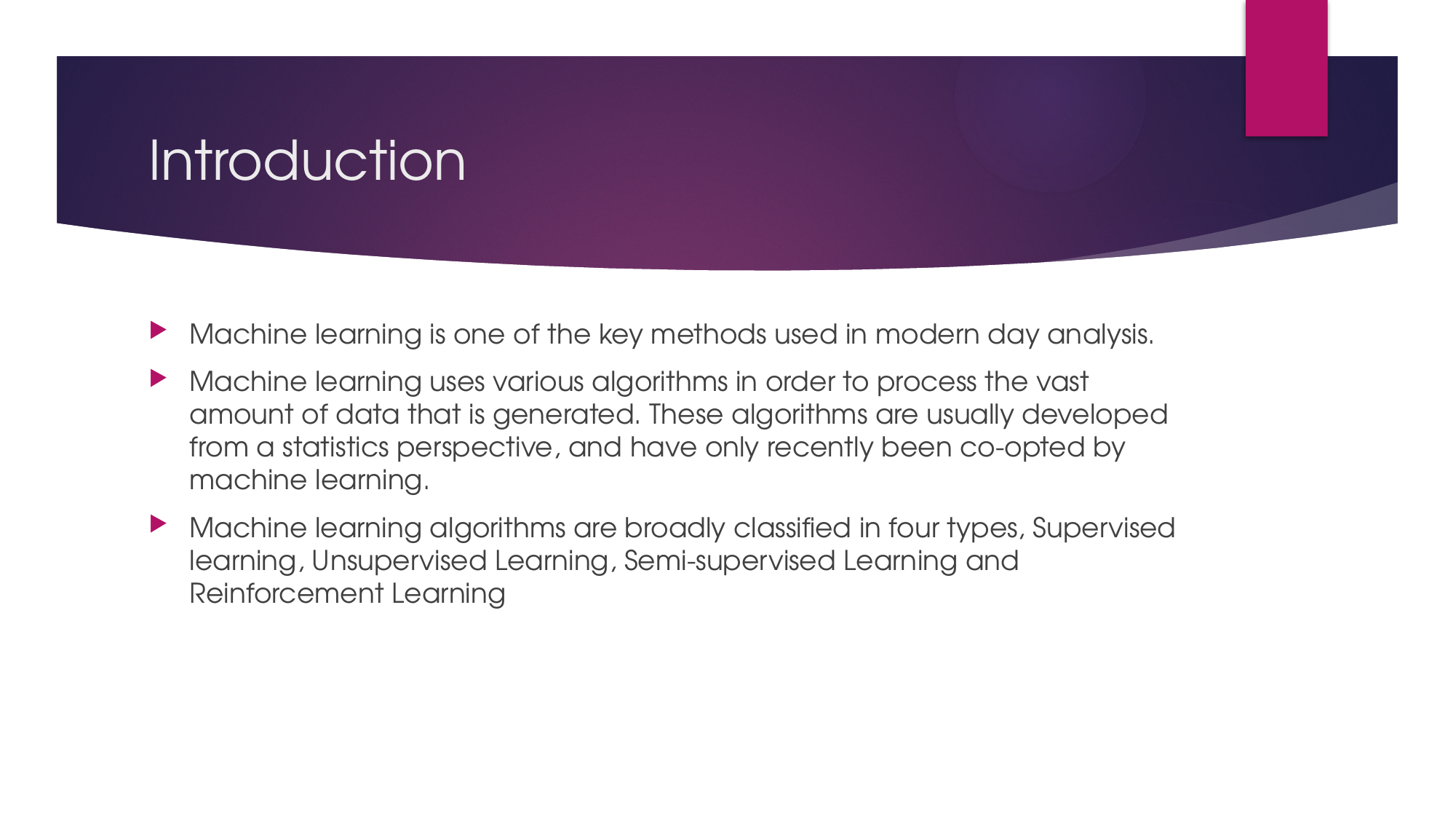

# Introduction
Machine learning is one of the key methods used in modern day analysis.
Machine learning uses various algorithms in order to process the vast amount of data that is generated. These algorithms are usually developed from a statistics perspective, and have only recently been co-opted by machine learning.
Machine learning algorithms are broadly classified in four types, Supervised learning, Unsupervised Learning, Semi-supervised Learning and Reinforcement Learning